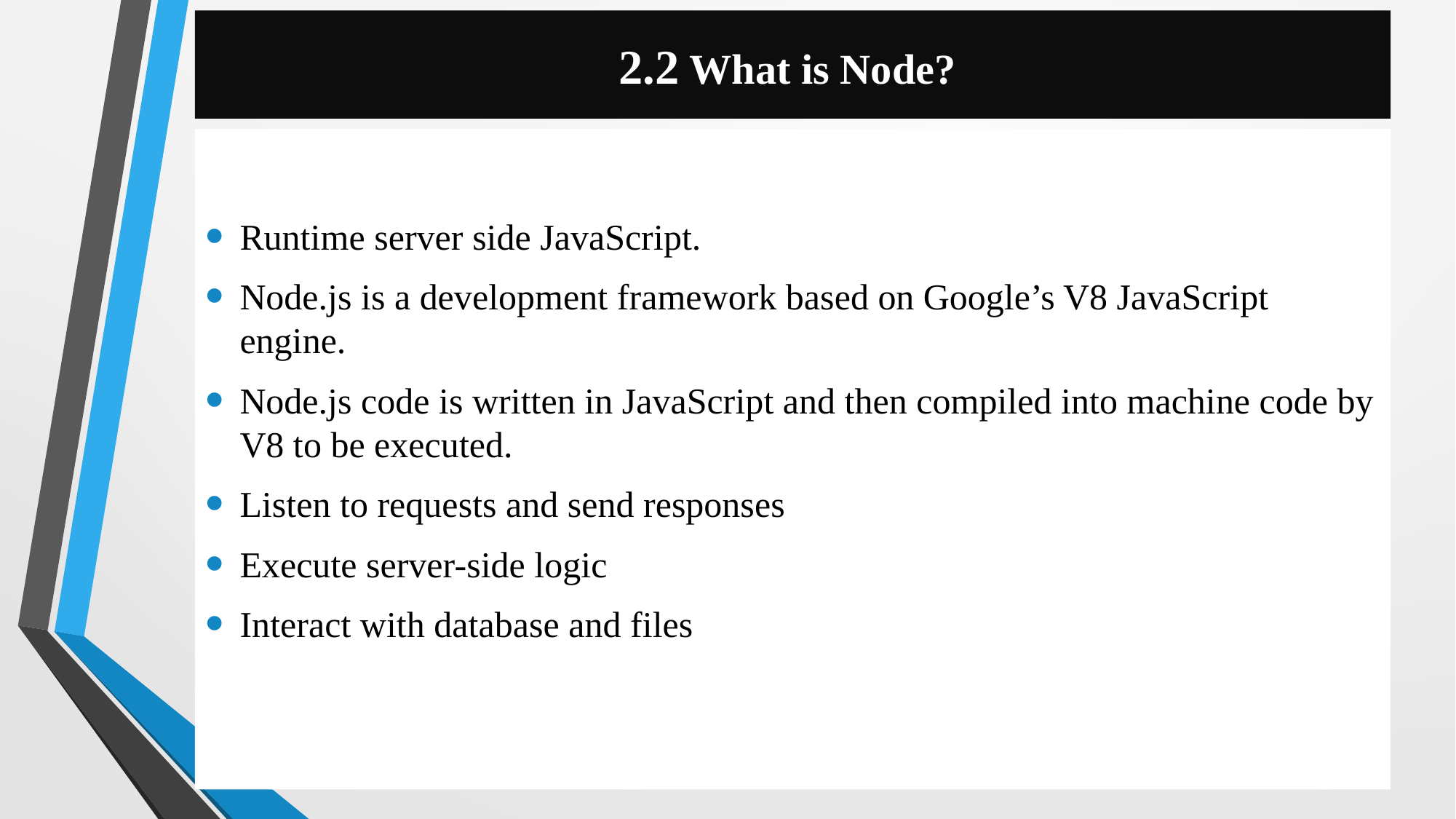

# 2.2 What is Node?
Runtime server side JavaScript.
Node.js is a development framework based on Google’s V8 JavaScript engine.
Node.js code is written in JavaScript and then compiled into machine code by V8 to be executed.
Listen to requests and send responses
Execute server-side logic
Interact with database and files